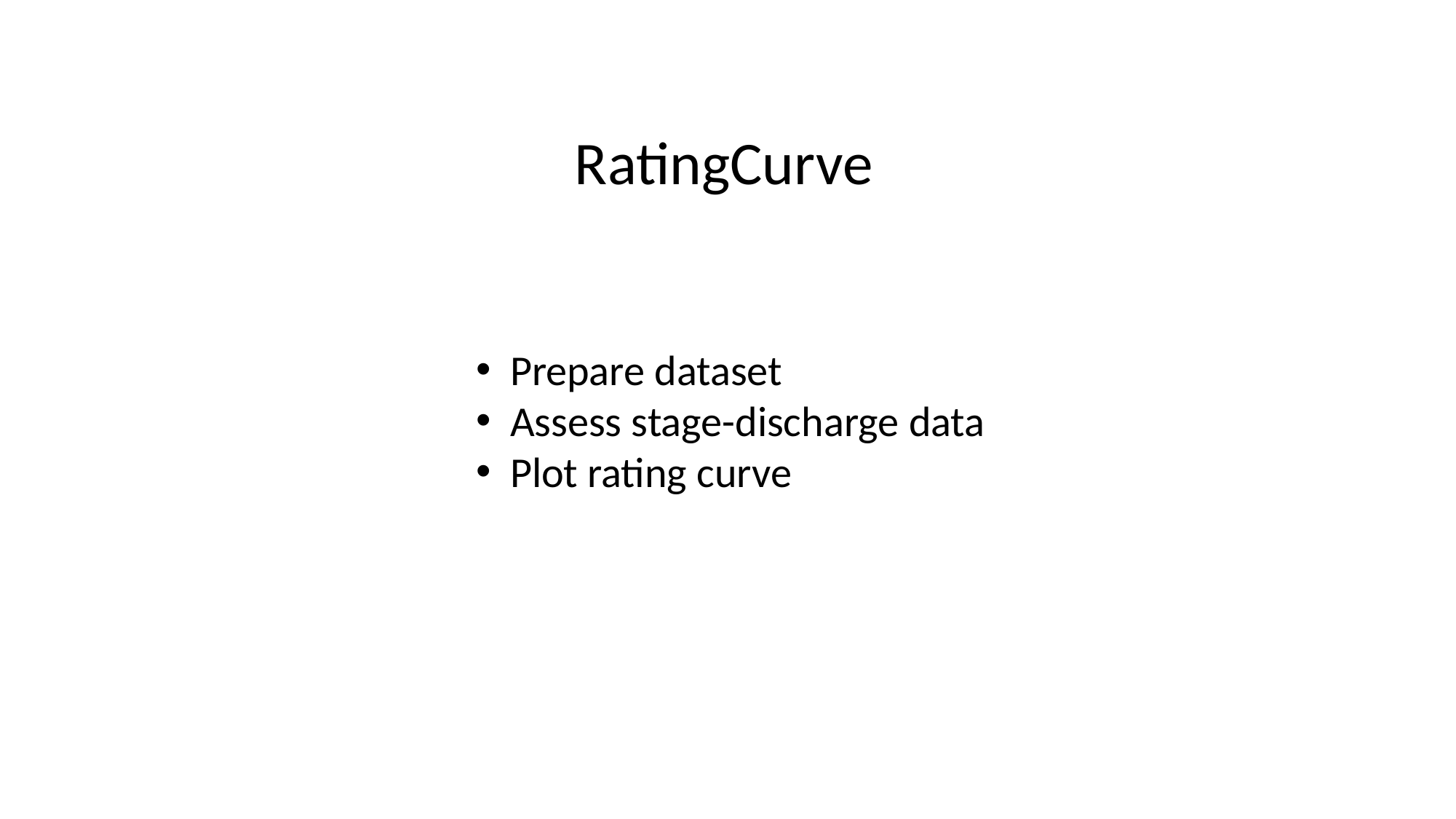

RatingCurve
Prepare dataset
Assess stage-discharge data
Plot rating curve